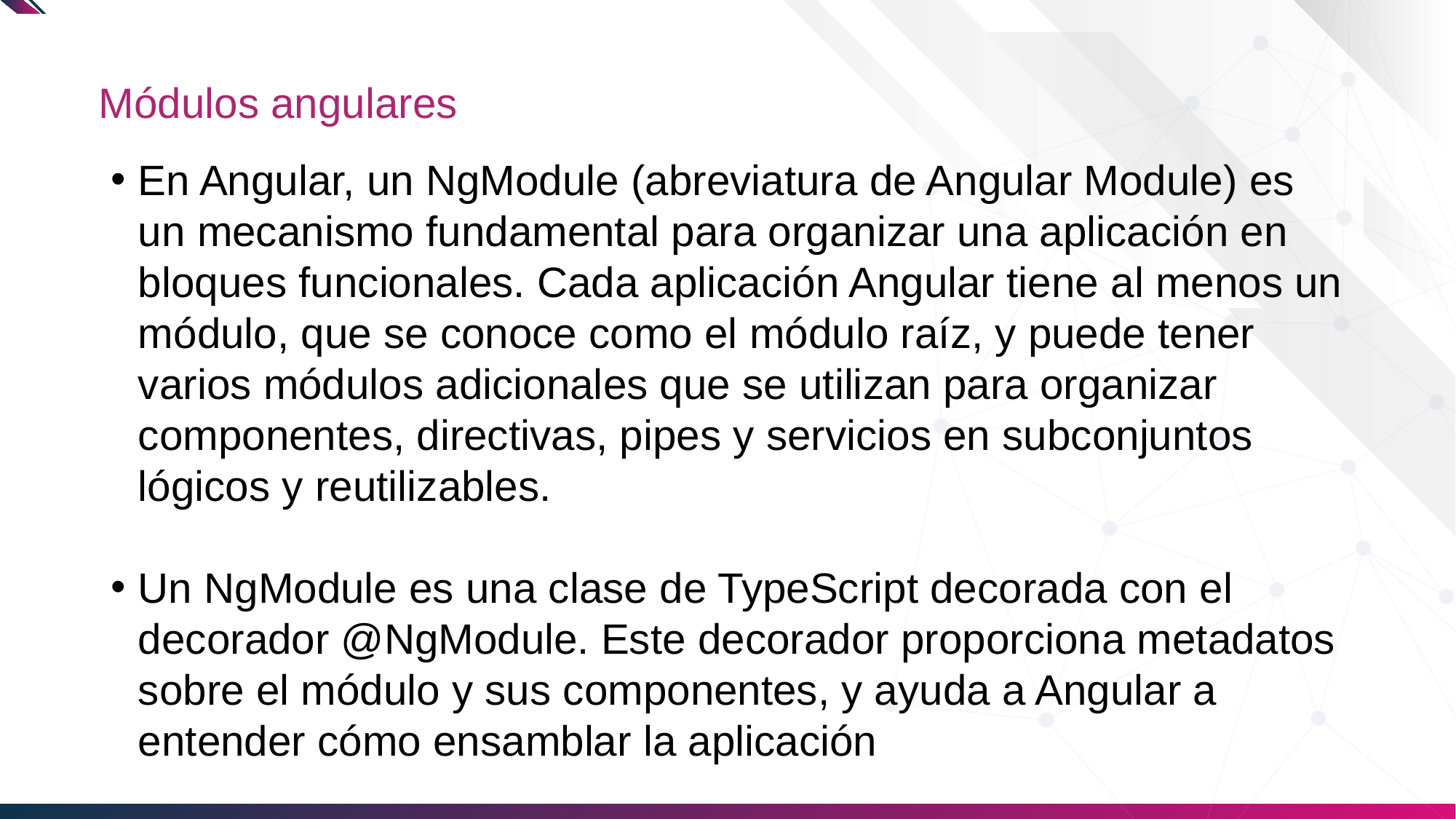

# Módulos angulares
En Angular, un NgModule (abreviatura de Angular Module) es un mecanismo fundamental para organizar una aplicación en bloques funcionales. Cada aplicación Angular tiene al menos un módulo, que se conoce como el módulo raíz, y puede tener varios módulos adicionales que se utilizan para organizar componentes, directivas, pipes y servicios en subconjuntos lógicos y reutilizables.

Un NgModule es una clase de TypeScript decorada con el decorador @NgModule. Este decorador proporciona metadatos sobre el módulo y sus componentes, y ayuda a Angular a entender cómo ensamblar la aplicación